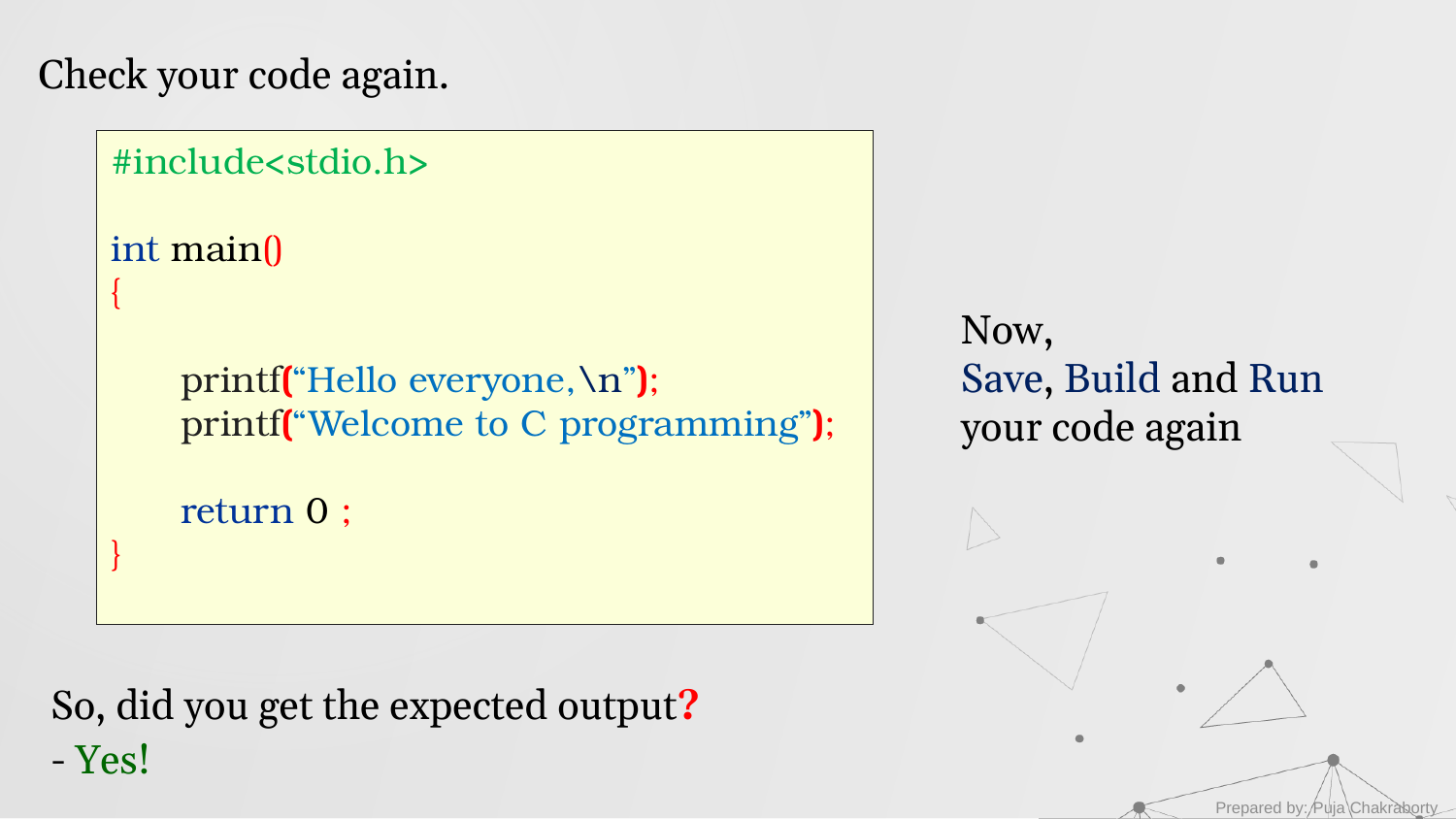

Check your code again.
#include<stdio.h>

int main()
{

      printf(“Hello everyone,\n”);
      printf(“Welcome to C programming”);

      return 0 ;
}

Now,
Save, Build and Run your code again
So, did you get the expected output?
- Yes!
Prepared by: Puja Chakraborty